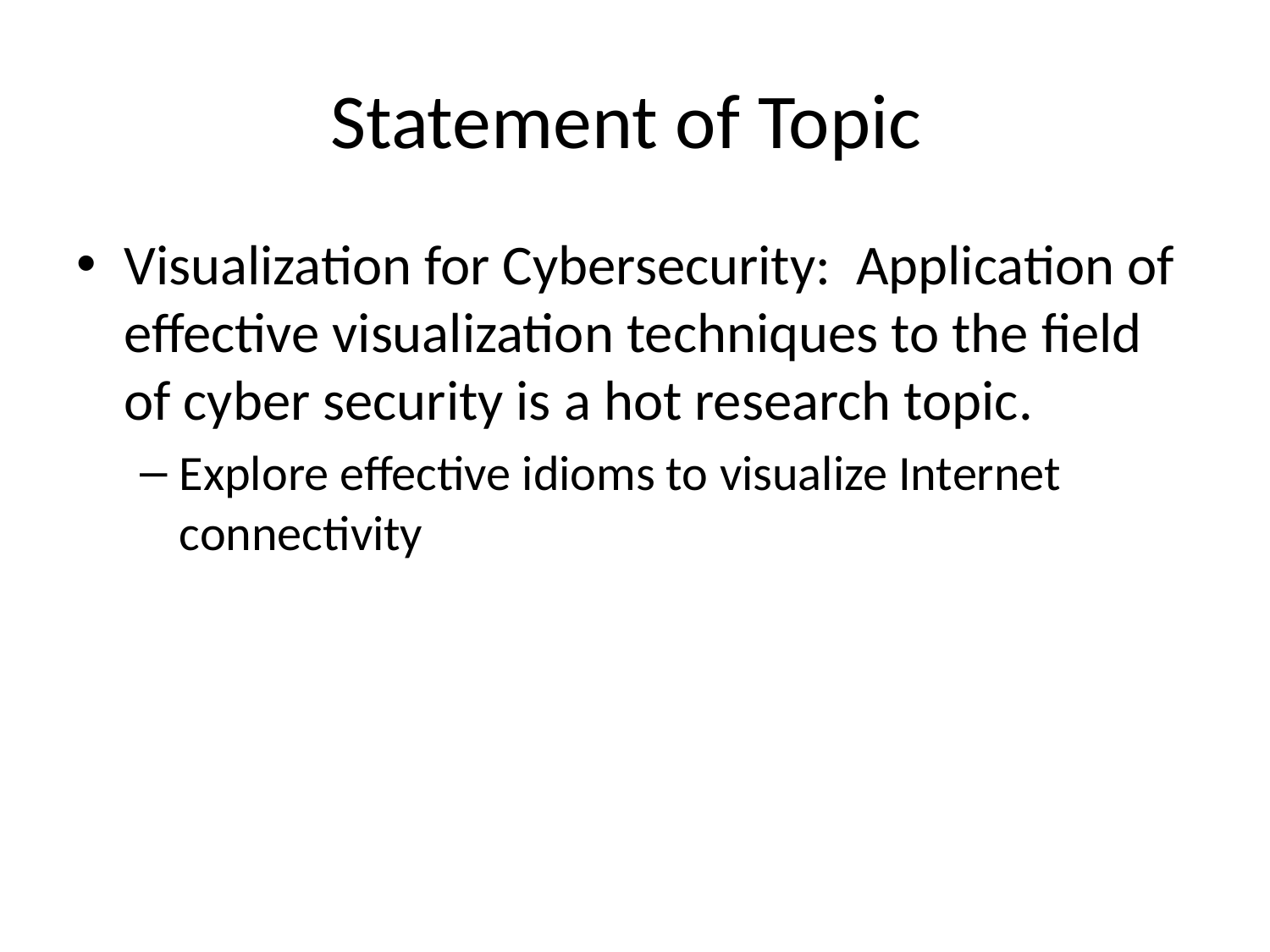

# Statement of Topic
Visualization for Cybersecurity:  Application of effective visualization techniques to the field of cyber security is a hot research topic.
Explore effective idioms to visualize Internet connectivity